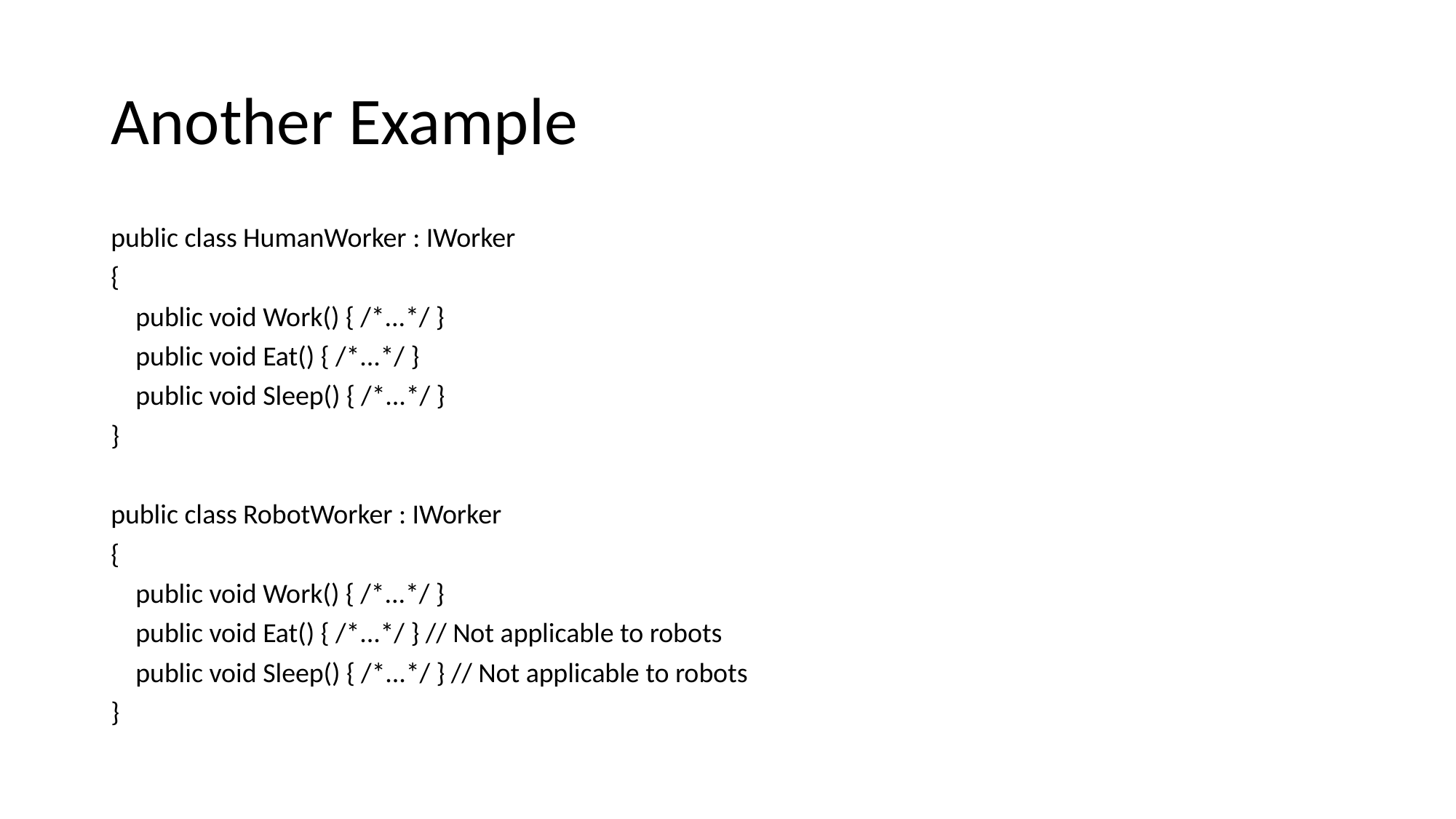

# Another Example
public class HumanWorker : IWorker
{
    public void Work() { /*...*/ }
    public void Eat() { /*...*/ }
    public void Sleep() { /*...*/ }
}

public class RobotWorker : IWorker
{
    public void Work() { /*...*/ }
    public void Eat() { /*...*/ } // Not applicable to robots
    public void Sleep() { /*...*/ } // Not applicable to robots
}